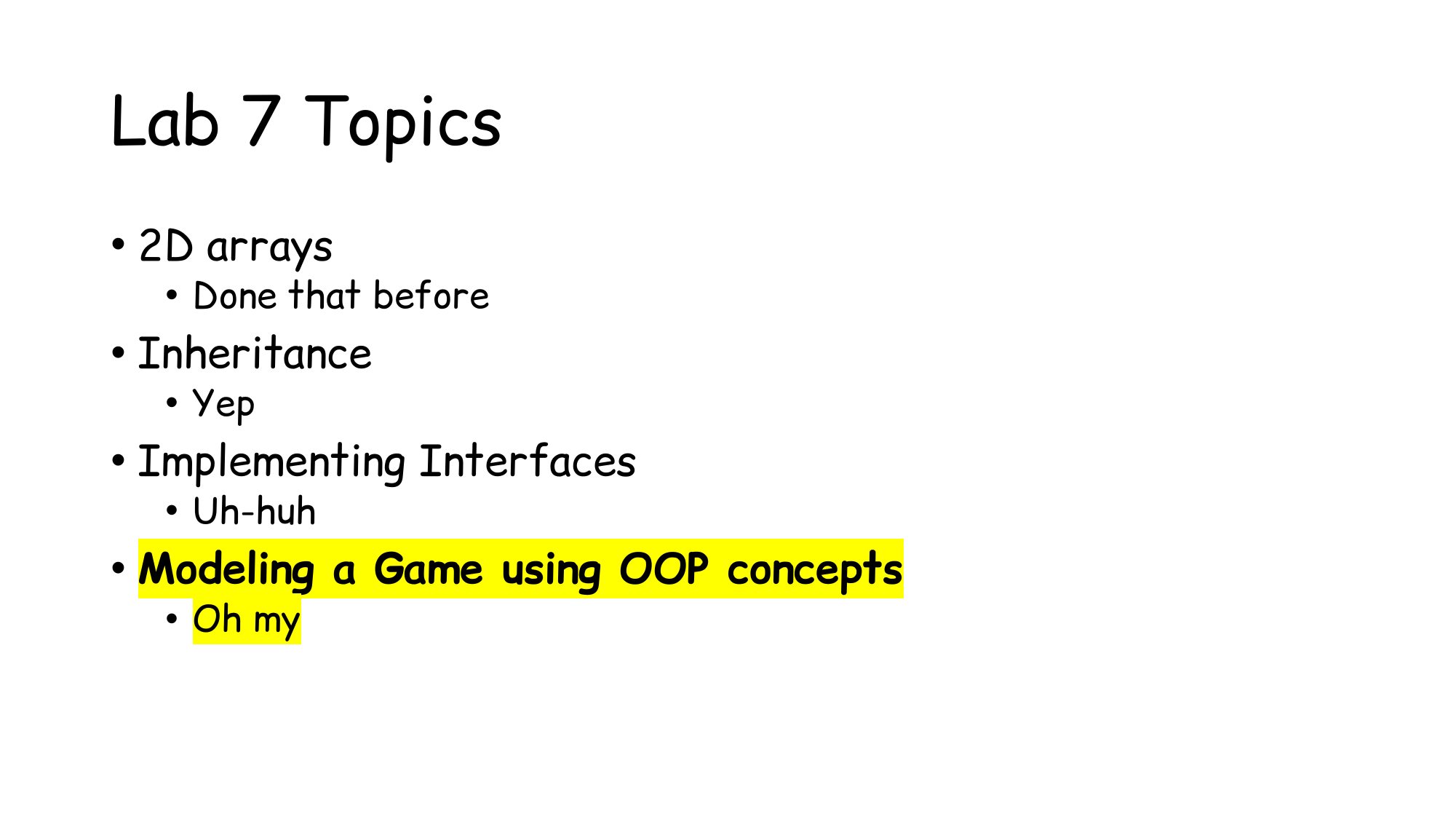

# Lab 7 Topics
2D arrays
Done that before
Inheritance
Yep
Implementing Interfaces
Uh-huh
Modeling a Game using OOP concepts
Oh my